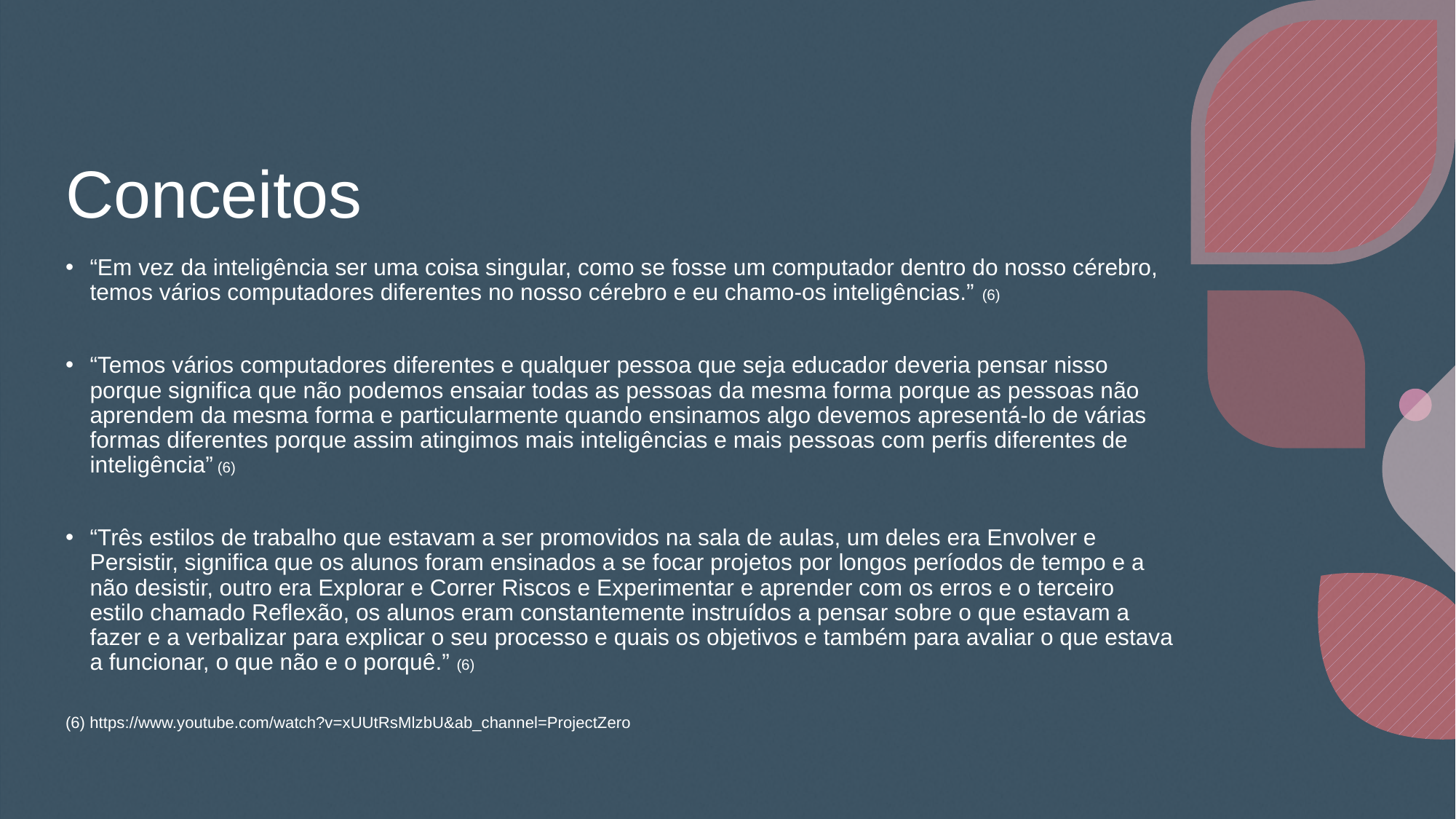

# Conceitos
“Em vez da inteligência ser uma coisa singular, como se fosse um computador dentro do nosso cérebro, temos vários computadores diferentes no nosso cérebro e eu chamo-os inteligências.” (6)

“Temos vários computadores diferentes e qualquer pessoa que seja educador deveria pensar nisso porque significa que não podemos ensaiar todas as pessoas da mesma forma porque as pessoas não aprendem da mesma forma e particularmente quando ensinamos algo devemos apresentá-lo de várias formas diferentes porque assim atingimos mais inteligências e mais pessoas com perfis diferentes de inteligência” (6)

“Três estilos de trabalho que estavam a ser promovidos na sala de aulas, um deles era Envolver e Persistir, significa que os alunos foram ensinados a se focar projetos por longos períodos de tempo e a não desistir, outro era Explorar e Correr Riscos e Experimentar e aprender com os erros e o terceiro estilo chamado Reflexão, os alunos eram constantemente instruídos a pensar sobre o que estavam a fazer e a verbalizar para explicar o seu processo e quais os objetivos e também para avaliar o que estava a funcionar, o que não e o porquê.” (6)

(6) https://www.youtube.com/watch?v=xUUtRsMlzbU&ab_channel=ProjectZero